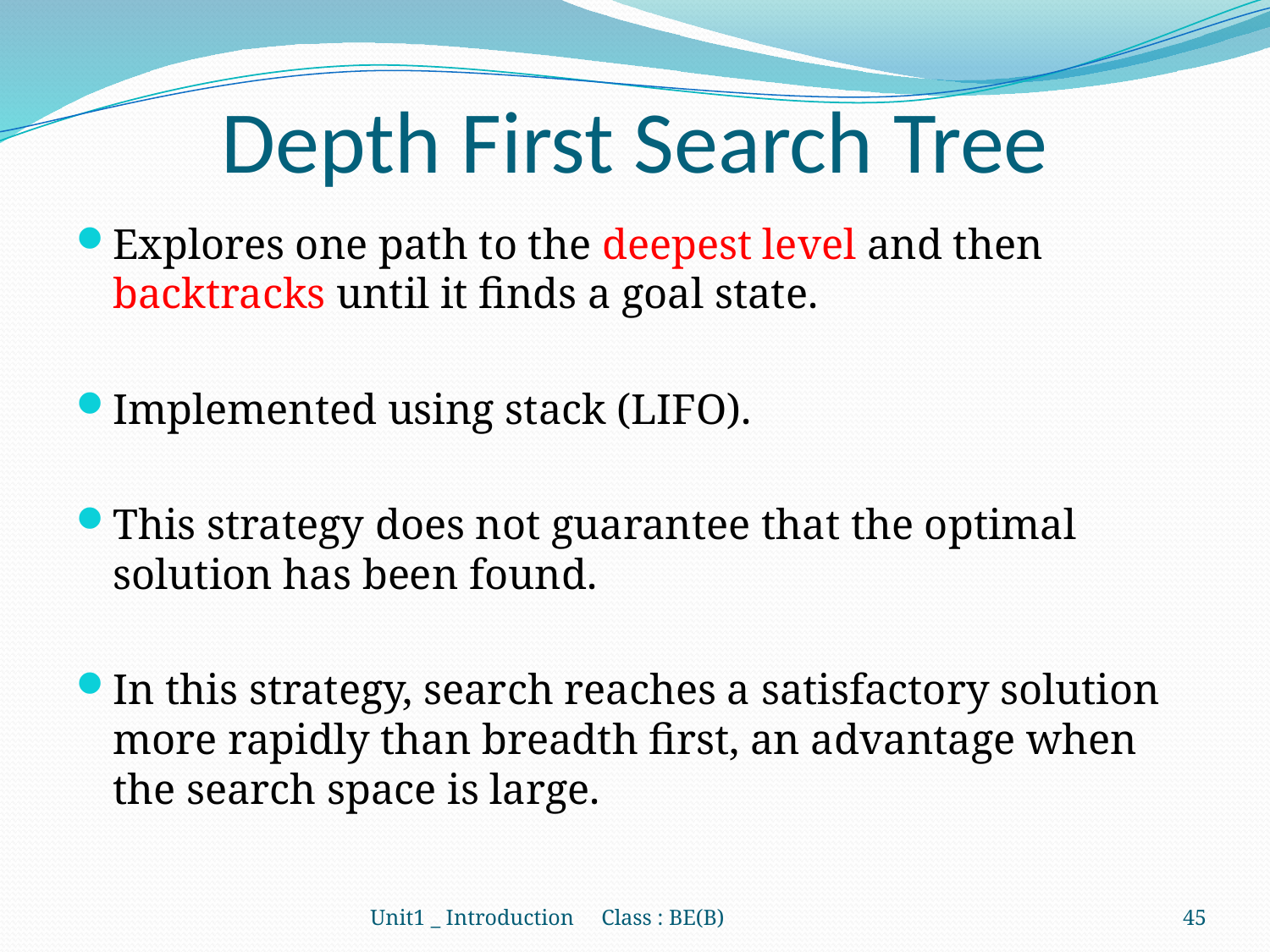

# Depth First Search Tree
Explores one path to the deepest level and then backtracks until it finds a goal state.

Implemented using stack (LIFO).

This strategy does not guarantee that the optimal solution has been found.

In this strategy, search reaches a satisfactory solution more rapidly than breadth first, an advantage when the search space is large.

Unit1 _ Introduction     Class : BE(B)
45